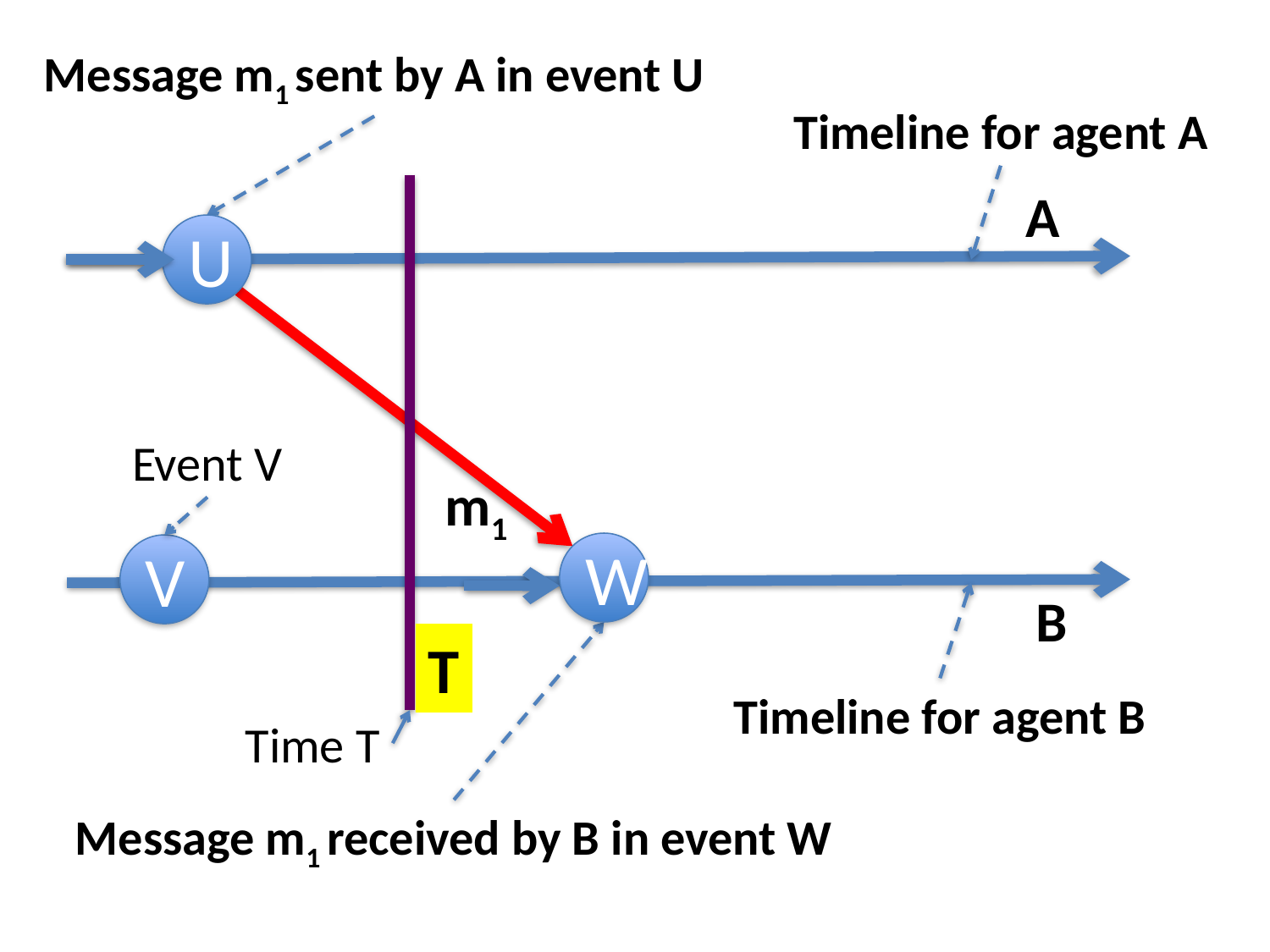

Message m1 sent by A in event U
Timeline for agent A
A
U
Event V
m1
W
V
B
T
Timeline for agent B
Time T
Message m1 received by B in event W